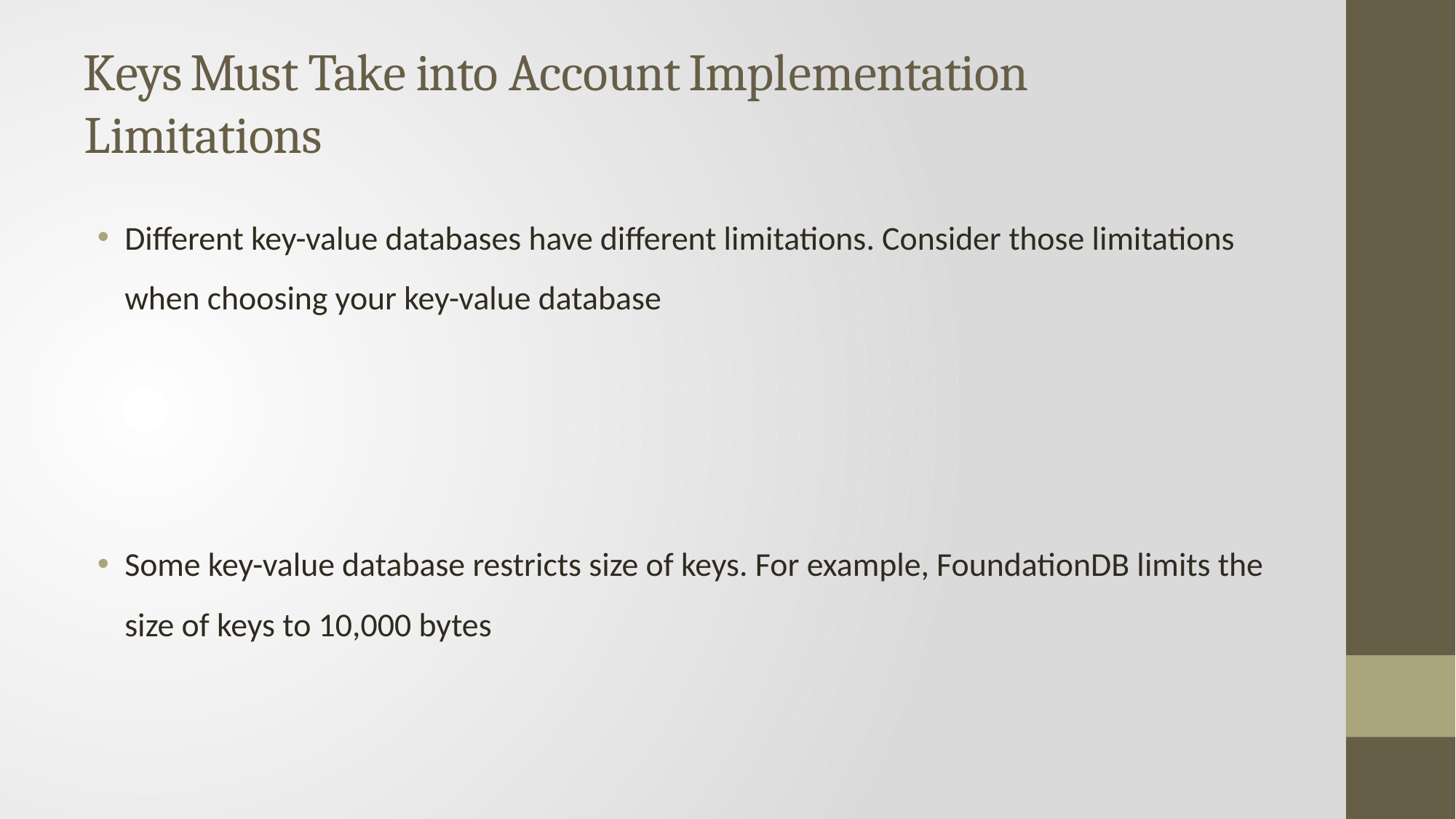

# Keys Must Take into Account Implementation Limitations
Different key-value databases have different limitations. Consider those limitations when choosing your key-value database

Some key-value database restricts size of keys. For example, FoundationDB limits the size of keys to 10,000 bytes